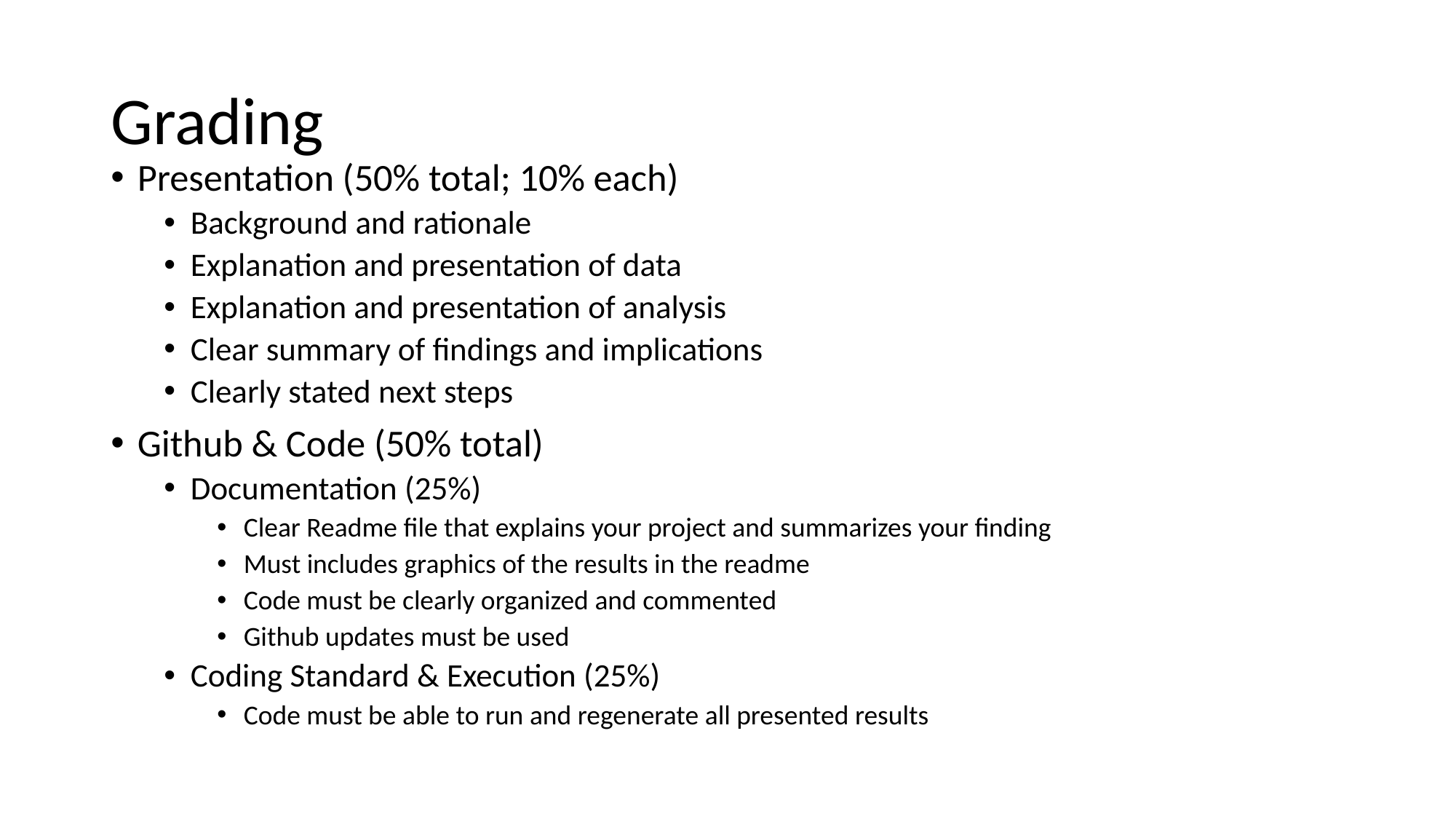

# Grading
Presentation (50% total; 10% each)
Background and rationale
Explanation and presentation of data
Explanation and presentation of analysis
Clear summary of findings and implications
Clearly stated next steps
Github & Code (50% total)
Documentation (25%)
Clear Readme file that explains your project and summarizes your finding
Must includes graphics of the results in the readme
Code must be clearly organized and commented
Github updates must be used
Coding Standard & Execution (25%)
Code must be able to run and regenerate all presented results